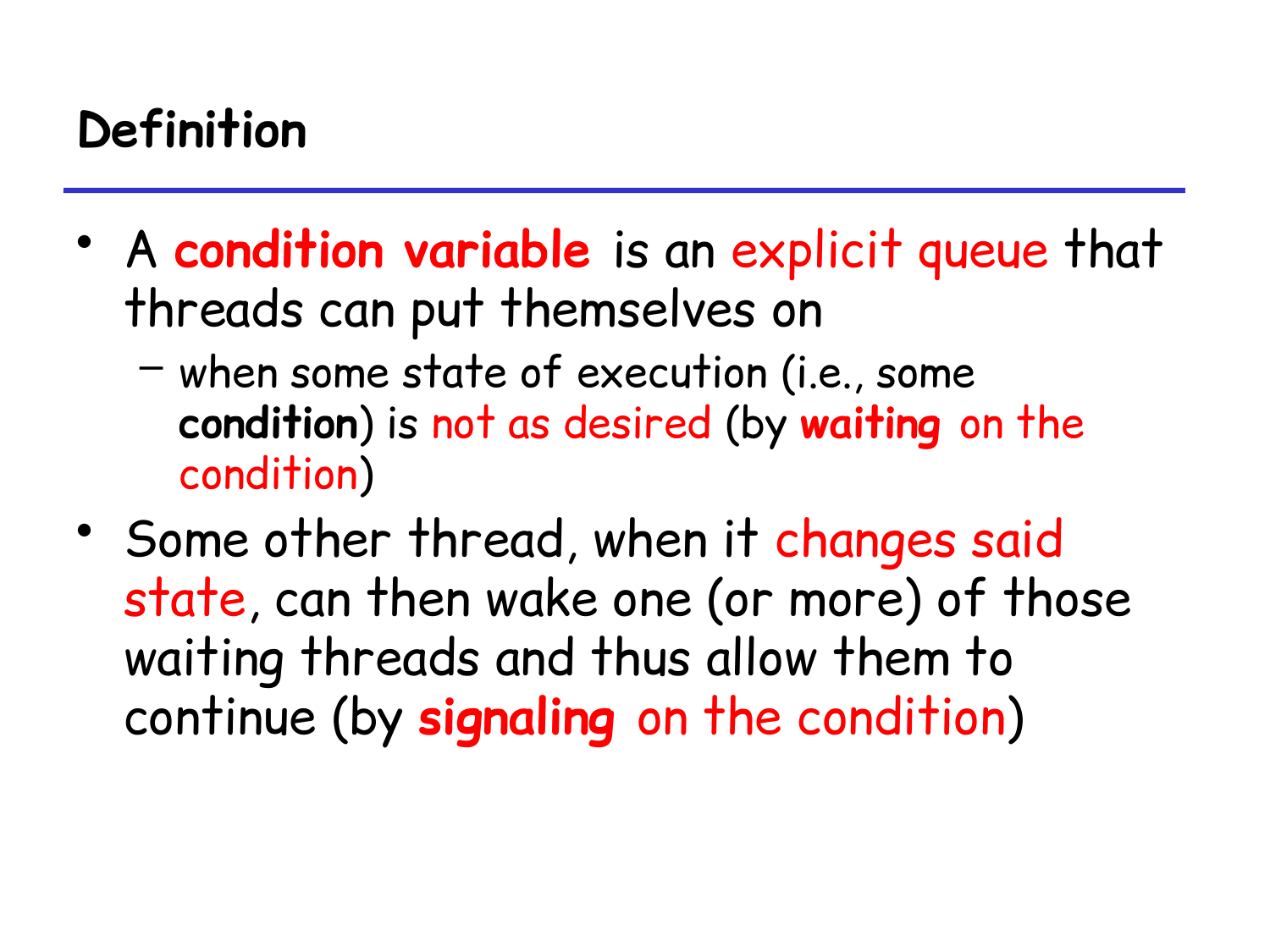

# Definition
A condition variable is an explicit queue that threads can put themselves on
when some state of execution (i.e., some condition) is not as desired (by waiting on the condition)
Some other thread, when it changes said state, can then wake one (or more) of those waiting threads and thus allow them to continue (by signaling on the condition)
6